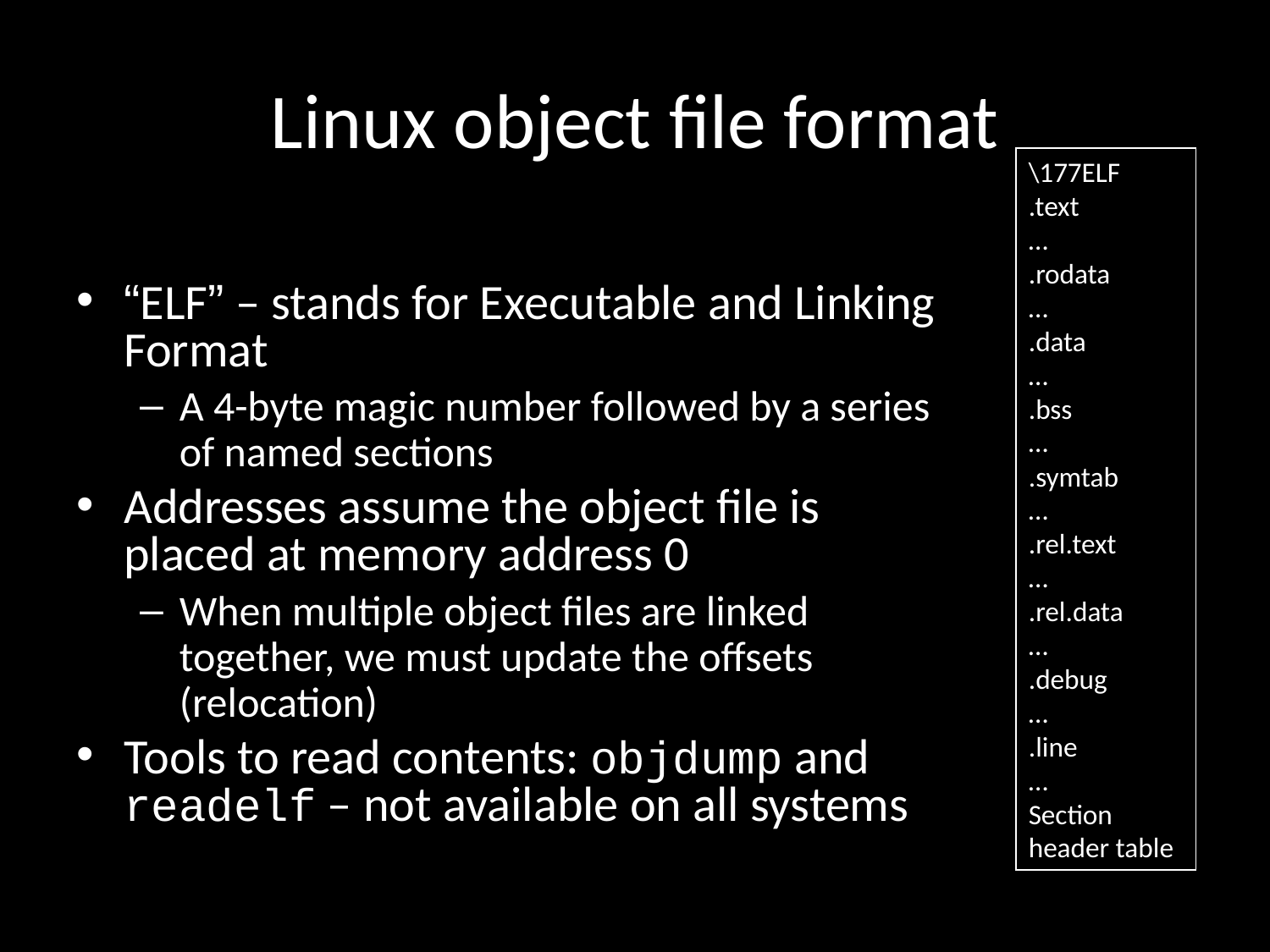

# Linux object file format
\177ELF
.text
…
.rodata
…
.data
…
.bss
…
.symtab
…
.rel.text
…
.rel.data
…
.debug
…
.line
…
Section header table
“ELF” – stands for Executable and Linking Format
A 4-byte magic number followed by a series of named sections
Addresses assume the object file is placed at memory address 0
When multiple object files are linked together, we must update the offsets (relocation)
Tools to read contents: objdump and readelf – not available on all systems